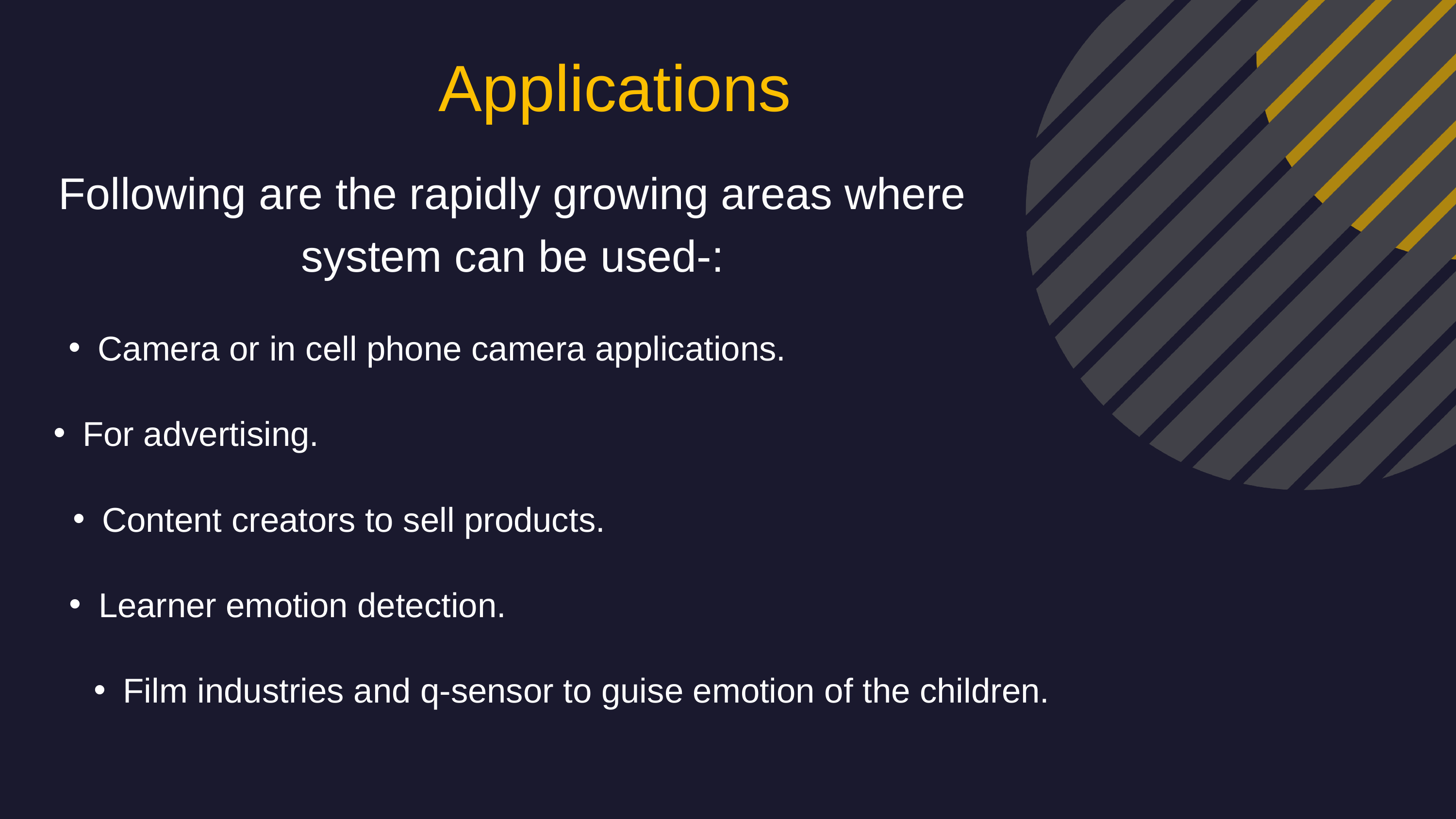

Applications
Following are the rapidly growing areas where system can be used-:
Camera or in cell phone camera applications.
For advertising.
Content creators to sell products.
Learner emotion detection.
Film industries and q-sensor to guise emotion of the children.